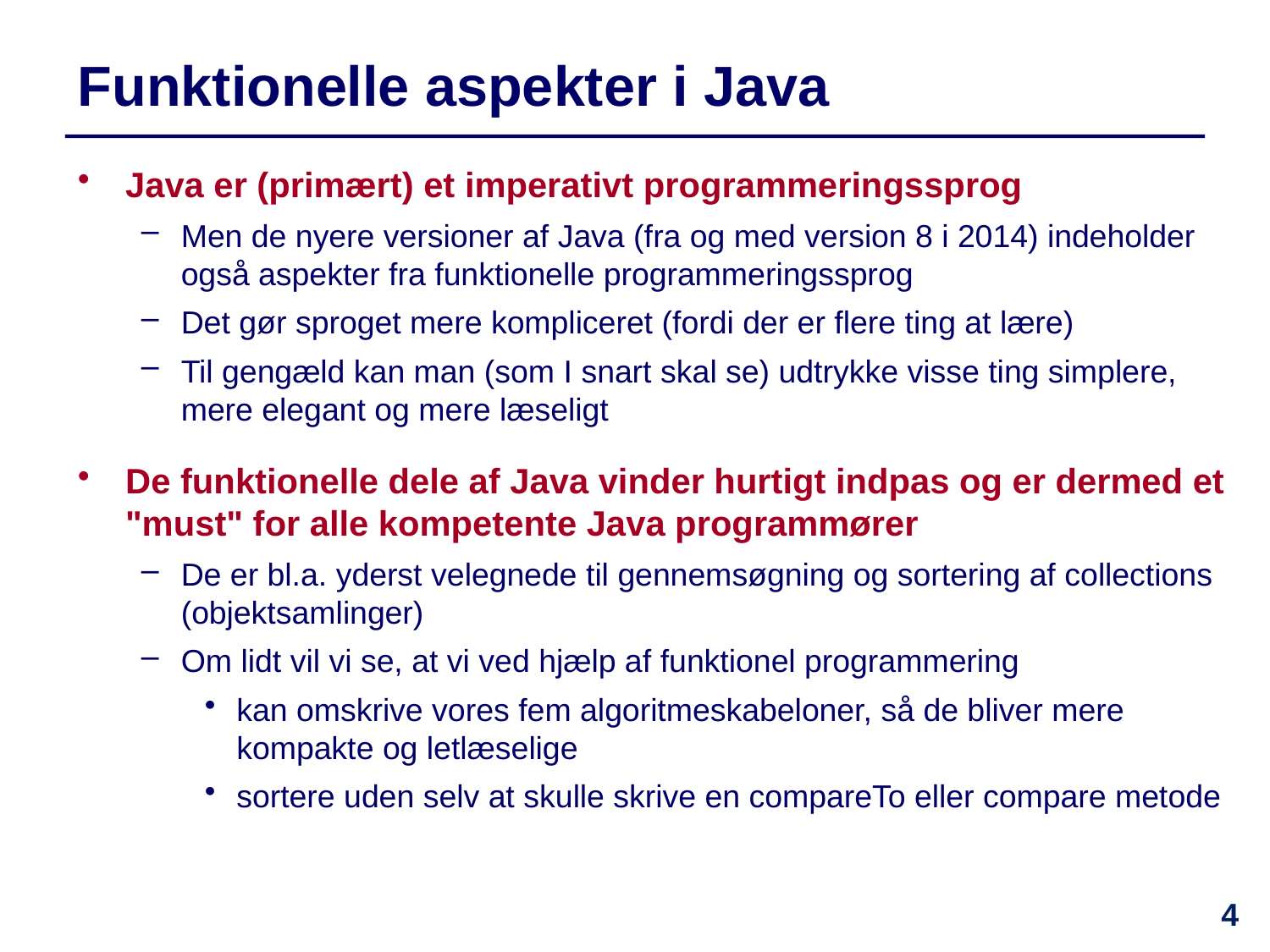

# Funktionelle aspekter i Java
Java er (primært) et imperativt programmeringssprog
Men de nyere versioner af Java (fra og med version 8 i 2014) indeholder også aspekter fra funktionelle programmeringssprog
Det gør sproget mere kompliceret (fordi der er flere ting at lære)
Til gengæld kan man (som I snart skal se) udtrykke visse ting simplere, mere elegant og mere læseligt
De funktionelle dele af Java vinder hurtigt indpas og er dermed et "must" for alle kompetente Java programmører
De er bl.a. yderst velegnede til gennemsøgning og sortering af collections (objektsamlinger)
Om lidt vil vi se, at vi ved hjælp af funktionel programmering
kan omskrive vores fem algoritmeskabeloner, så de bliver mere kompakte og letlæselige
sortere uden selv at skulle skrive en compareTo eller compare metode
4